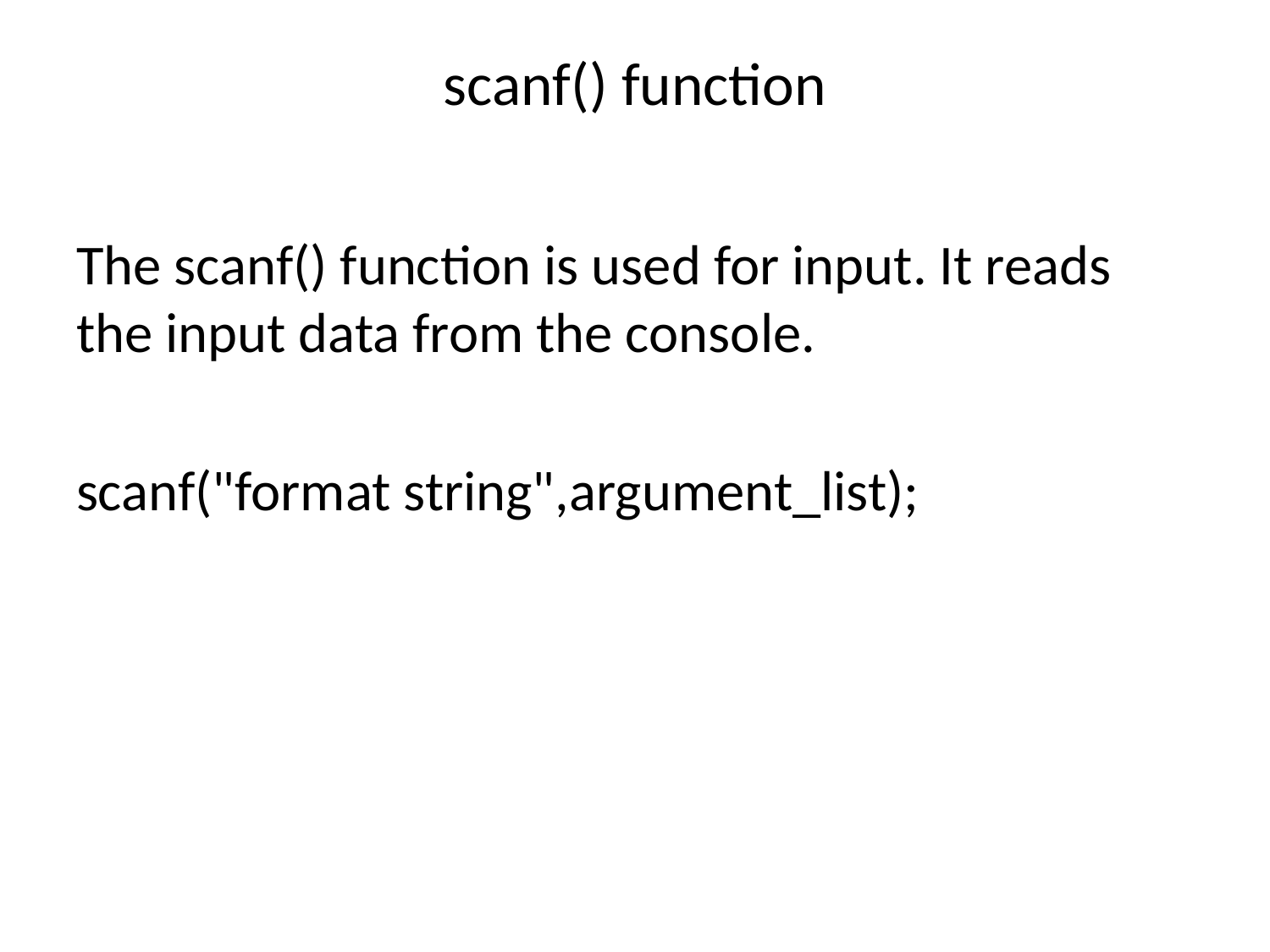

# scanf() function
The scanf() function is used for input. It reads the input data from the console.

scanf("format string",argument_list);